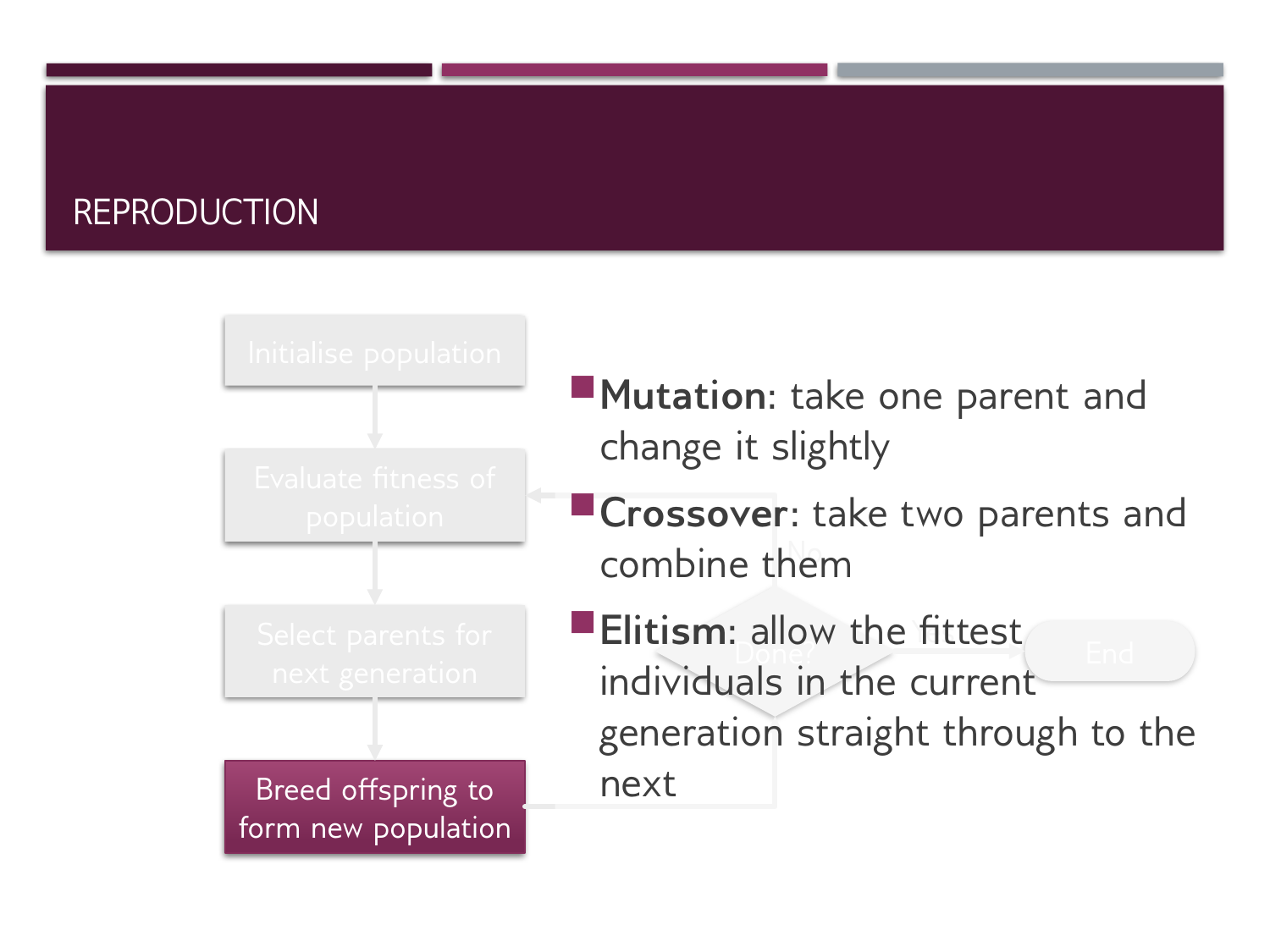

# Reproduction
Mutation: take one parent and change it slightly
Crossover: take two parents and combine them
Elitism: allow the fittest individuals in the current generation straight through to the next
Initialise population
Evaluate fitness of population
No
Done?
Select parents for next generation
Yes
End
Breed offspring to form new population